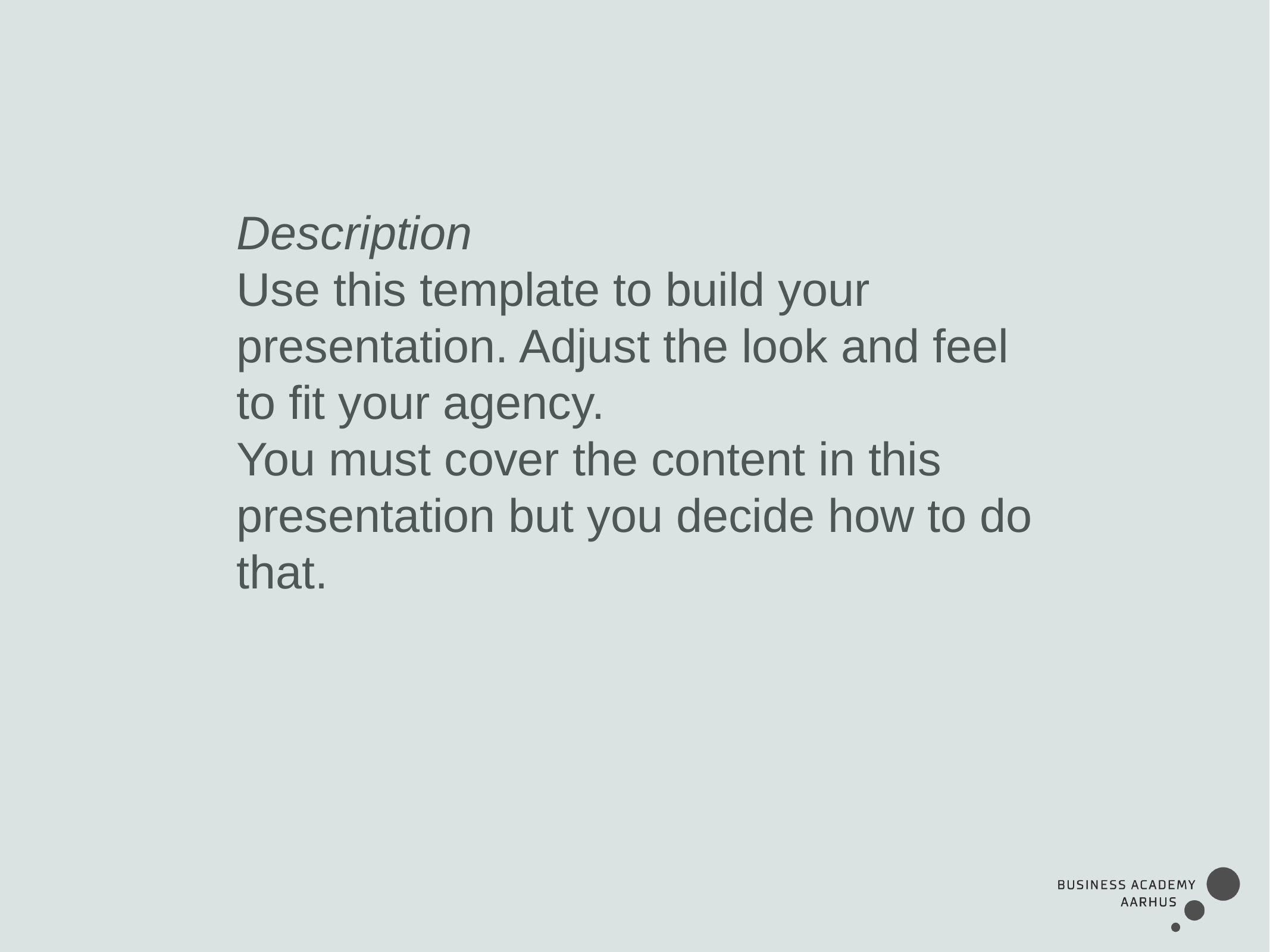

Description
Use this template to build your
presentation. Adjust the look and feel
to fit your agency.
You must cover the content in this
presentation but you decide how to do
that.